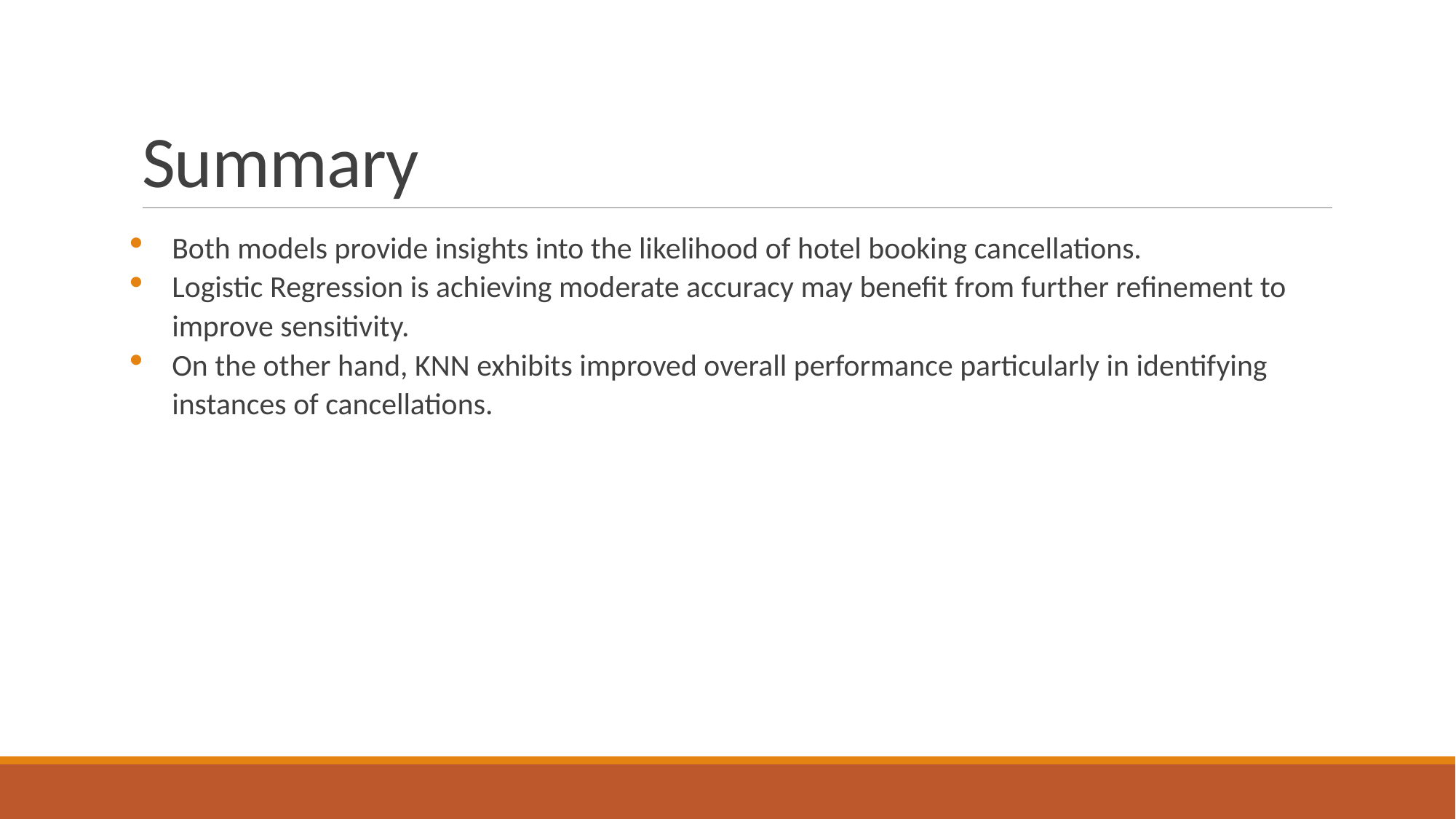

# Summary
Both models provide insights into the likelihood of hotel booking cancellations.
Logistic Regression is achieving moderate accuracy may benefit from further refinement to improve sensitivity.
On the other hand, KNN exhibits improved overall performance particularly in identifying instances of cancellations.